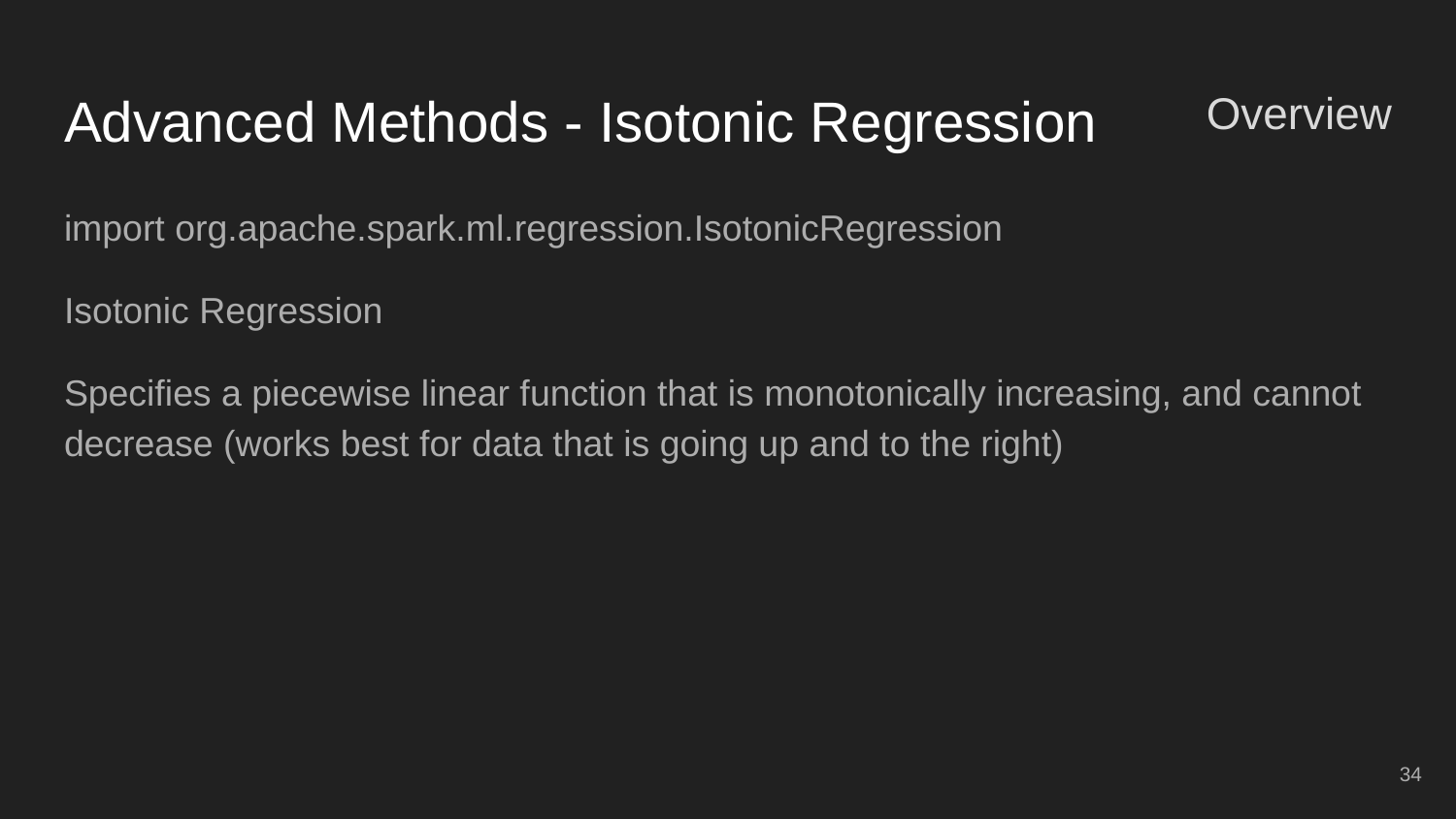

# Advanced Methods - Isotonic Regression
Overview
import org.apache.spark.ml.regression.IsotonicRegression
Isotonic Regression
Specifies a piecewise linear function that is monotonically increasing, and cannot decrease (works best for data that is going up and to the right)

34